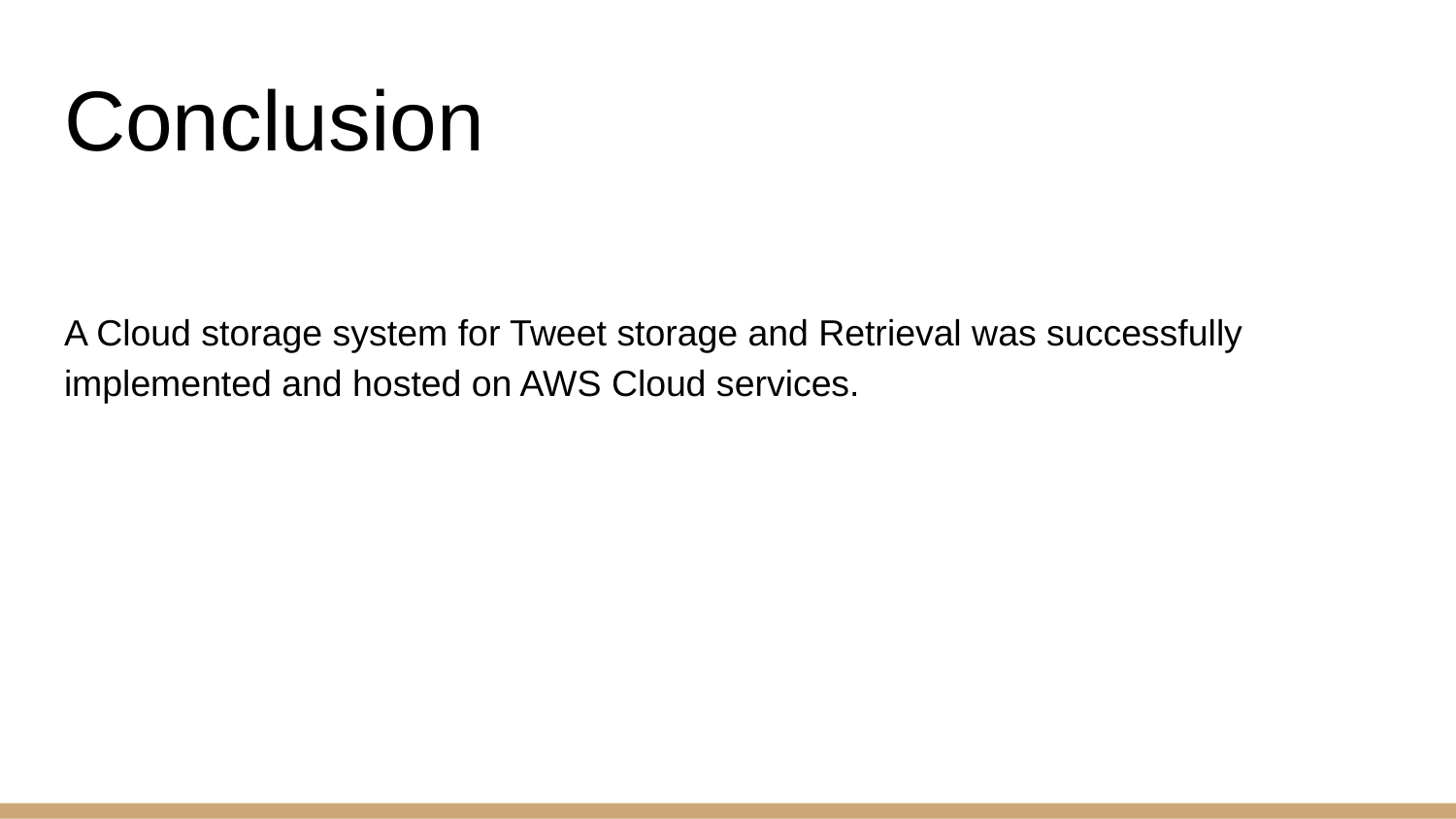

# Conclusion

A Cloud storage system for Tweet storage and Retrieval was successfully implemented and hosted on AWS Cloud services.